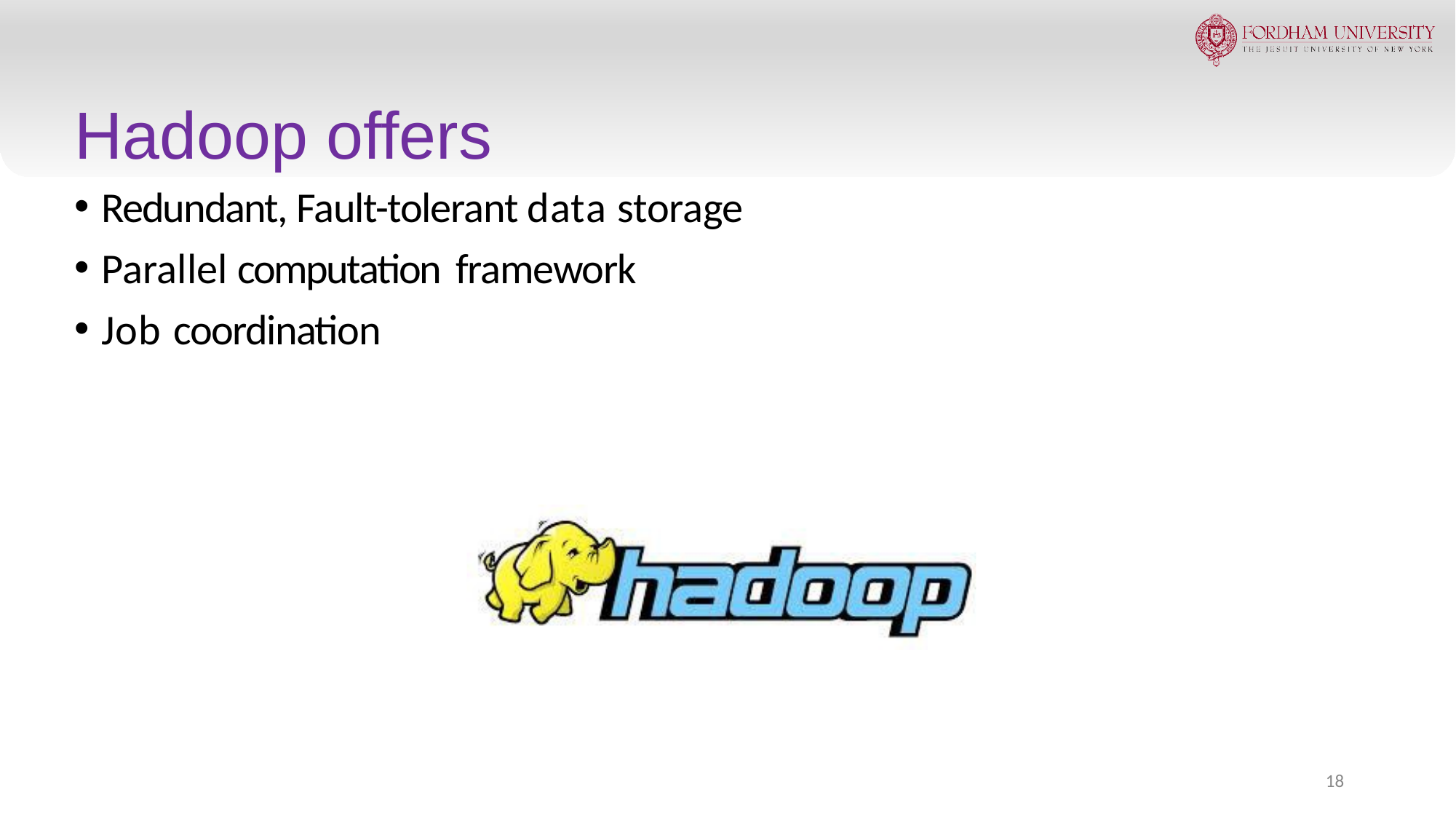

# Hadoop offers
Redundant, Fault-tolerant data storage
Parallel computation framework
Job coordination

18